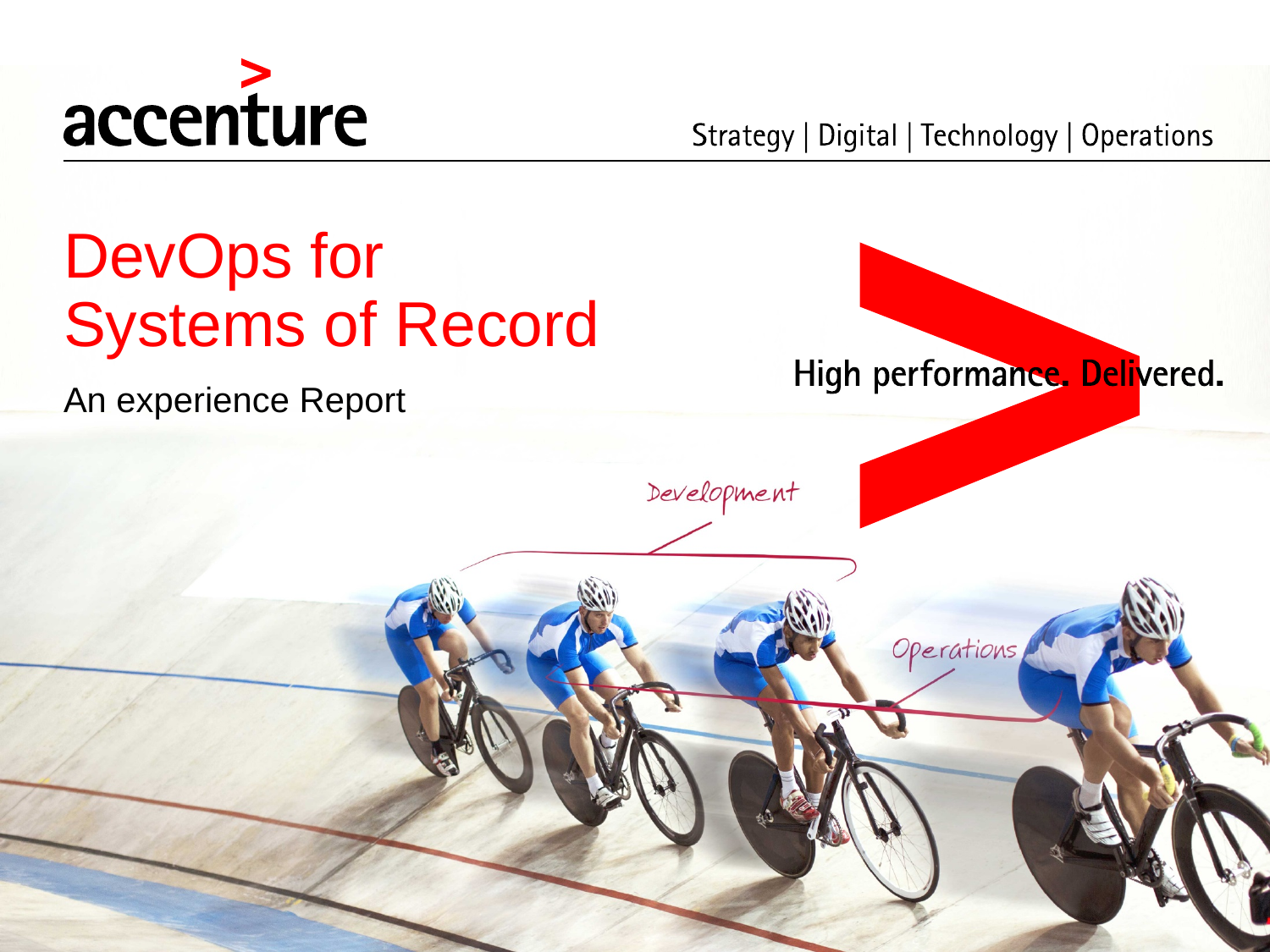

# DevOps for Systems of Record
An experience Report